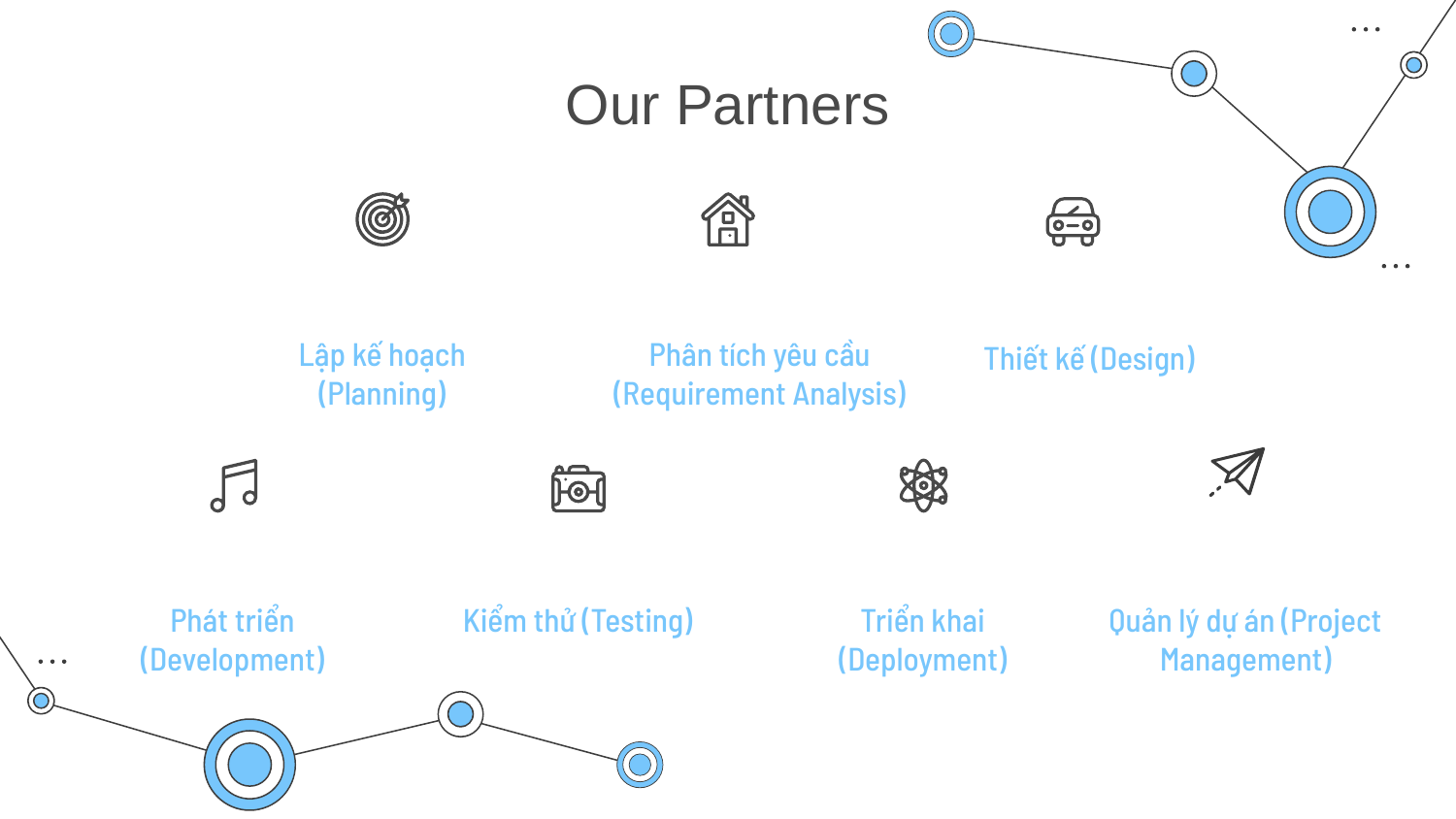

# Our Partners

Lập kế hoạch (Planning)
Phân tích yêu cầu (Requirement Analysis)
Thiết kế (Design)

Phát triển (Development)
Triển khai (Deployment)
Quản lý dự án (Project Management)
Kiểm thử (Testing)